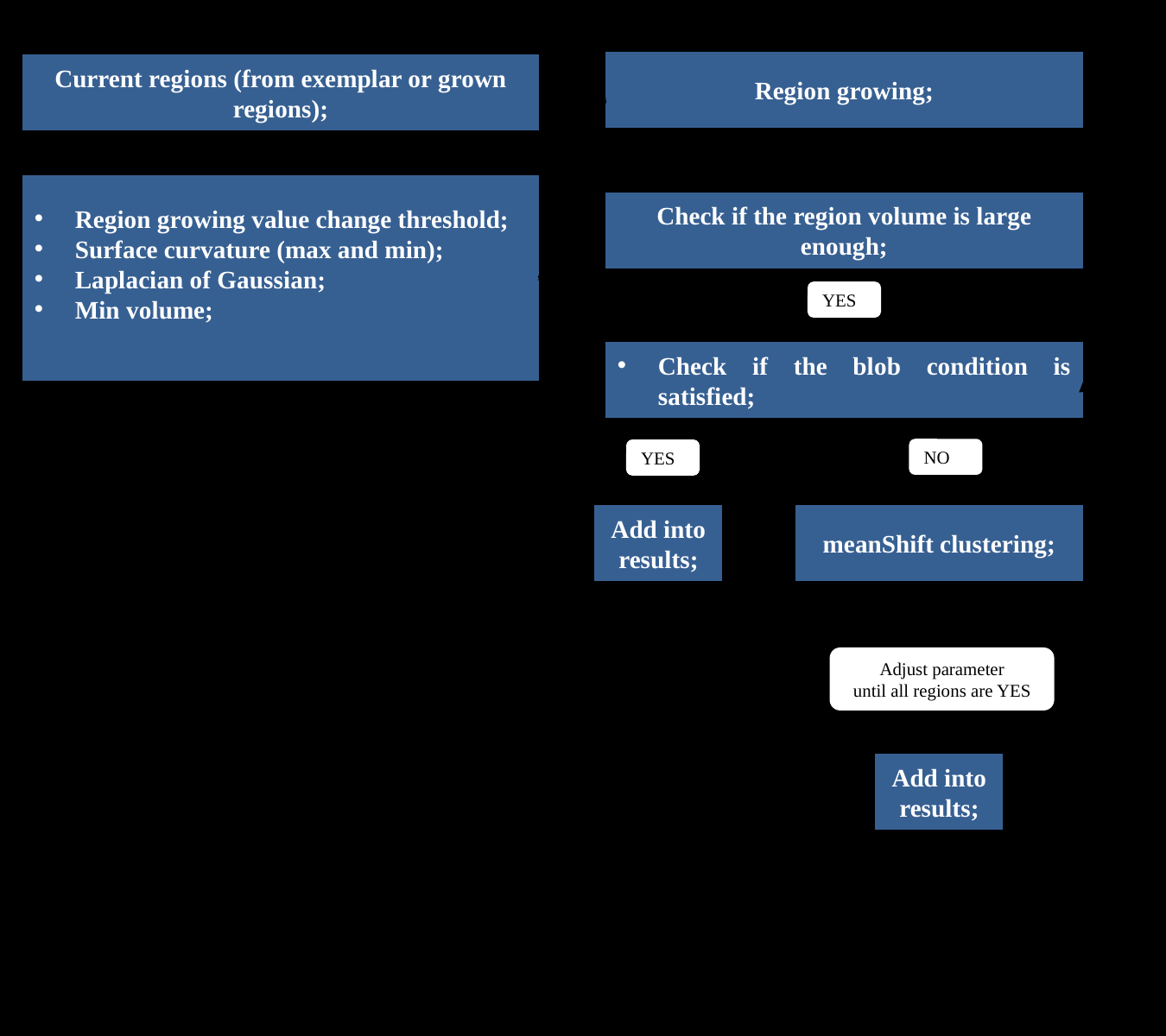

Region growing;
Current regions (from exemplar or grown regions);
Region growing value change threshold;
Surface curvature (max and min);
Laplacian of Gaussian;
Min volume;

Check if the region volume is large enough;
YES
Check if the blob condition is satisfied;
NO
YES
Add into results;
meanShift clustering;
Adjust parameter
until all regions are YES
Add into results;